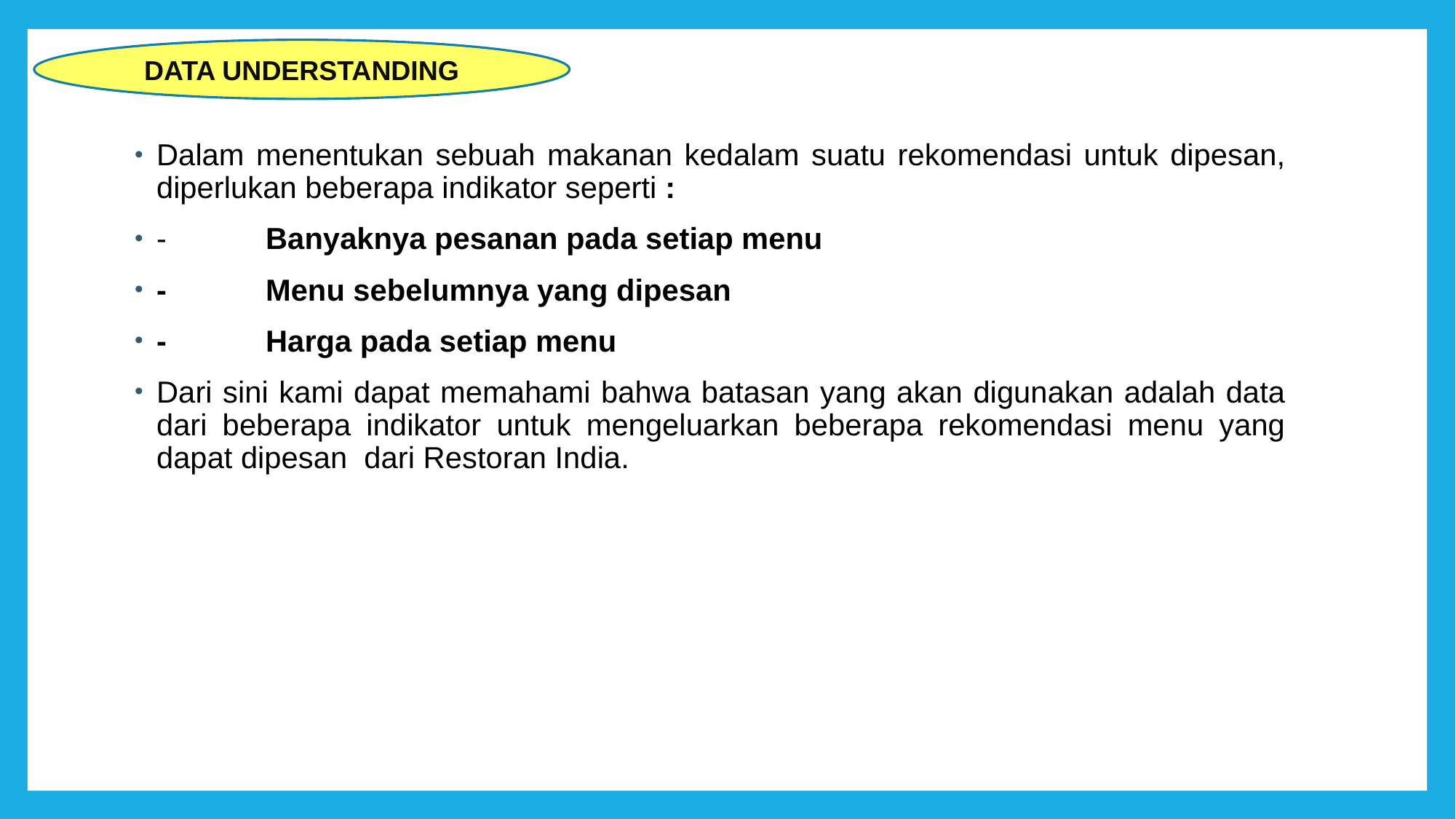

DATA UNDERSTANDING
Dalam menentukan sebuah makanan kedalam suatu rekomendasi untuk dipesan, diperlukan beberapa indikator seperti :
-	Banyaknya pesanan pada setiap menu
-	Menu sebelumnya yang dipesan
-	Harga pada setiap menu
Dari sini kami dapat memahami bahwa batasan yang akan digunakan adalah data dari beberapa indikator untuk mengeluarkan beberapa rekomendasi menu yang dapat dipesan  dari Restoran India.